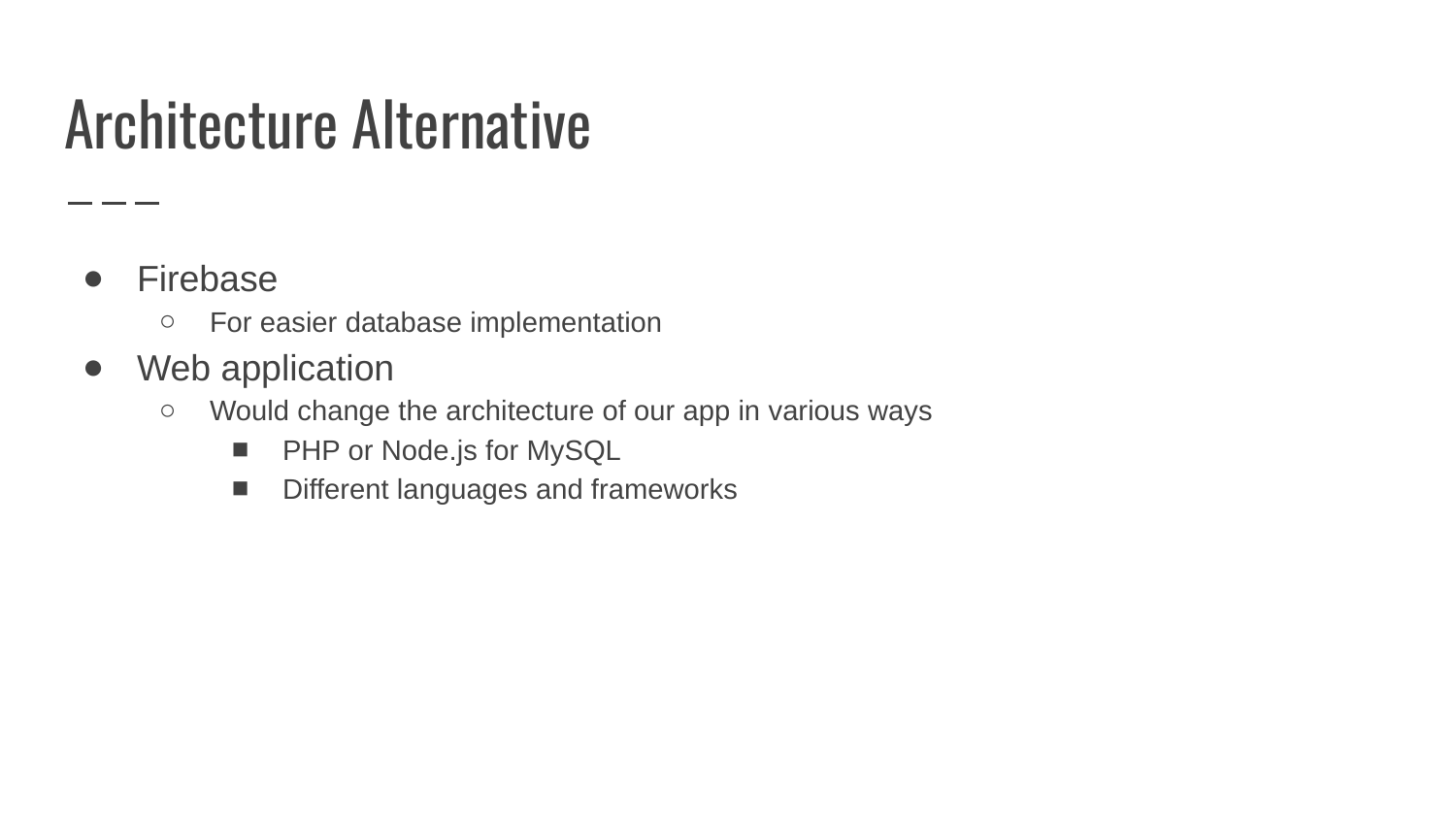

# Architecture Alternative
Firebase
For easier database implementation
Web application
Would change the architecture of our app in various ways
PHP or Node.js for MySQL
Different languages and frameworks